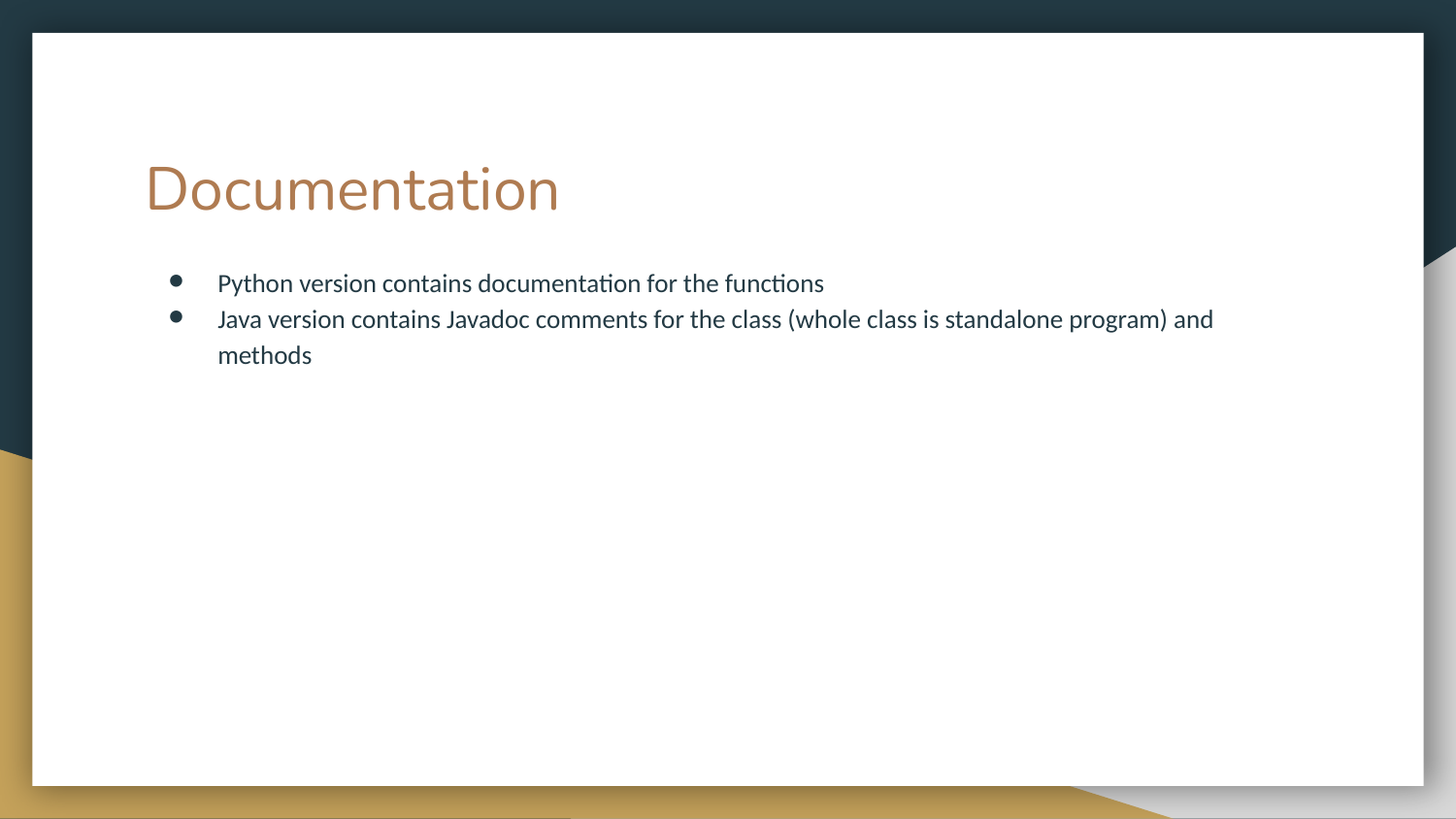

# Documentation
Python version contains documentation for the functions
Java version contains Javadoc comments for the class (whole class is standalone program) and methods